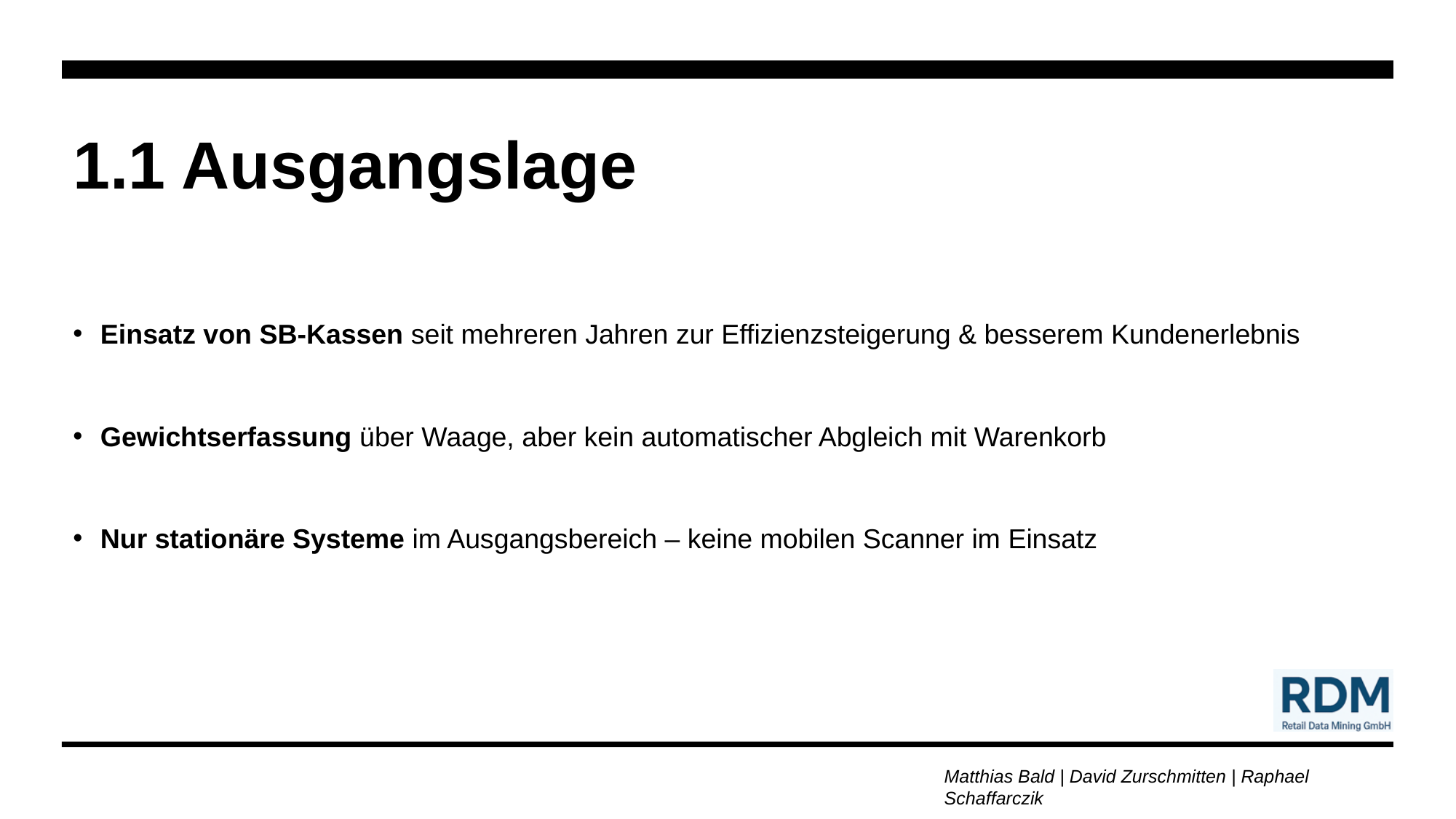

# 1.1 Ausgangslage
Einsatz von SB-Kassen seit mehreren Jahren zur Effizienzsteigerung & besserem Kundenerlebnis

Gewichtserfassung über Waage, aber kein automatischer Abgleich mit Warenkorb

Nur stationäre Systeme im Ausgangsbereich – keine mobilen Scanner im Einsatz